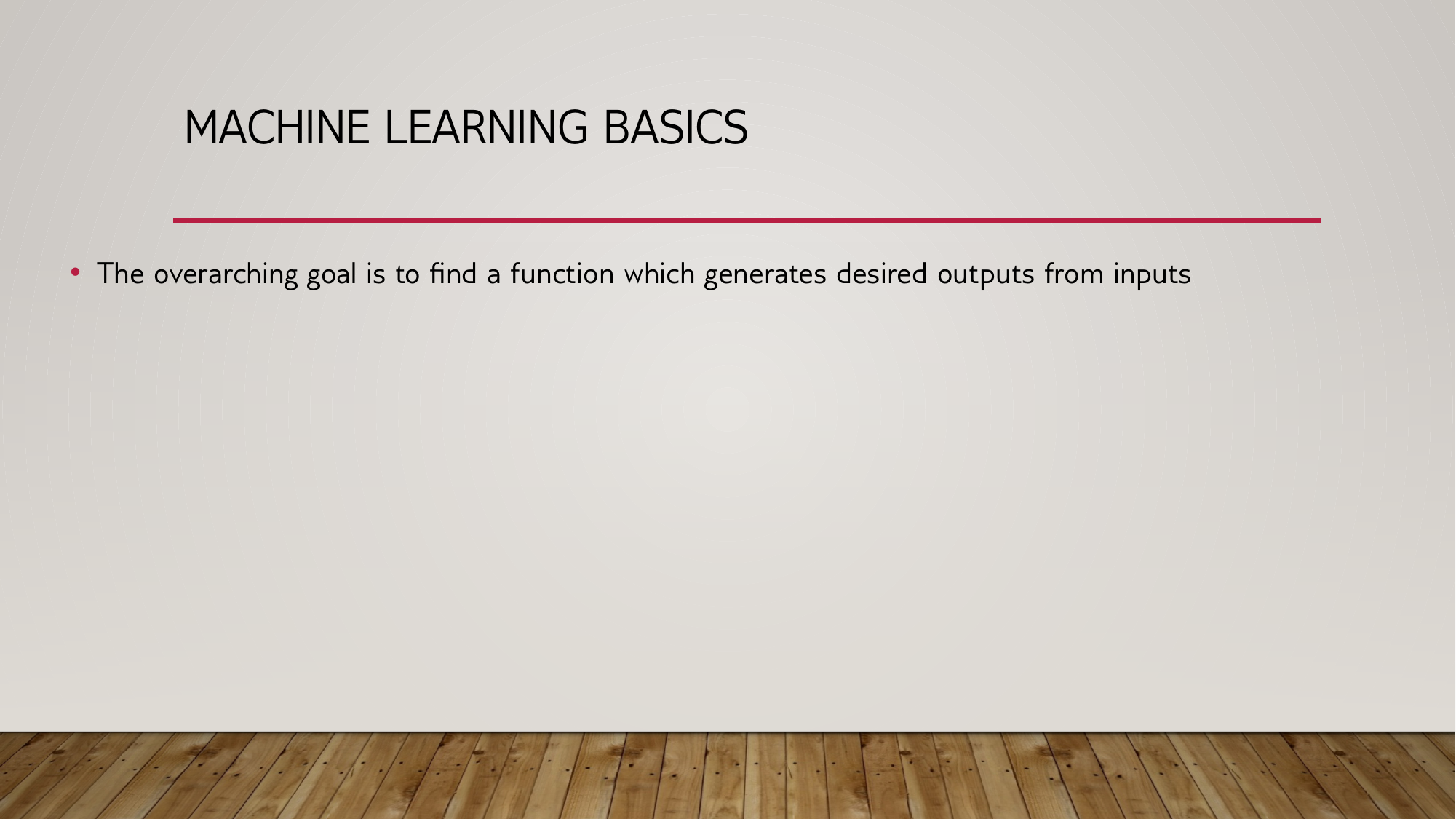

# Machine learning basics
The overarching goal is to find a function which generates desired outputs from inputs